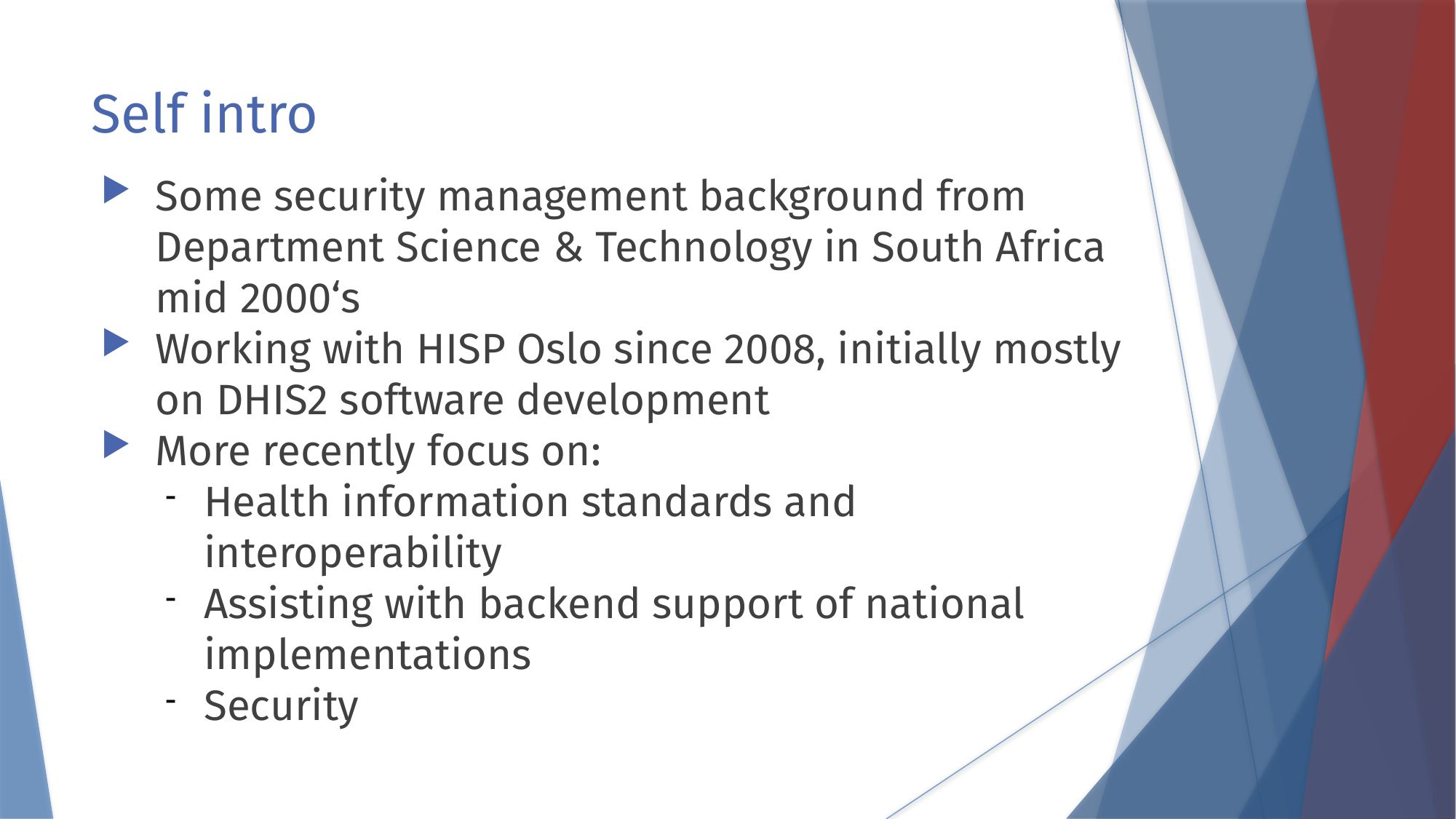

Self intro
Some security management background from Department Science & Technology in South Africa mid 2000‘s
Working with HISP Oslo since 2008, initially mostly on DHIS2 software development
More recently focus on:
Health information standards and interoperability
Assisting with backend support of national implementations
Security